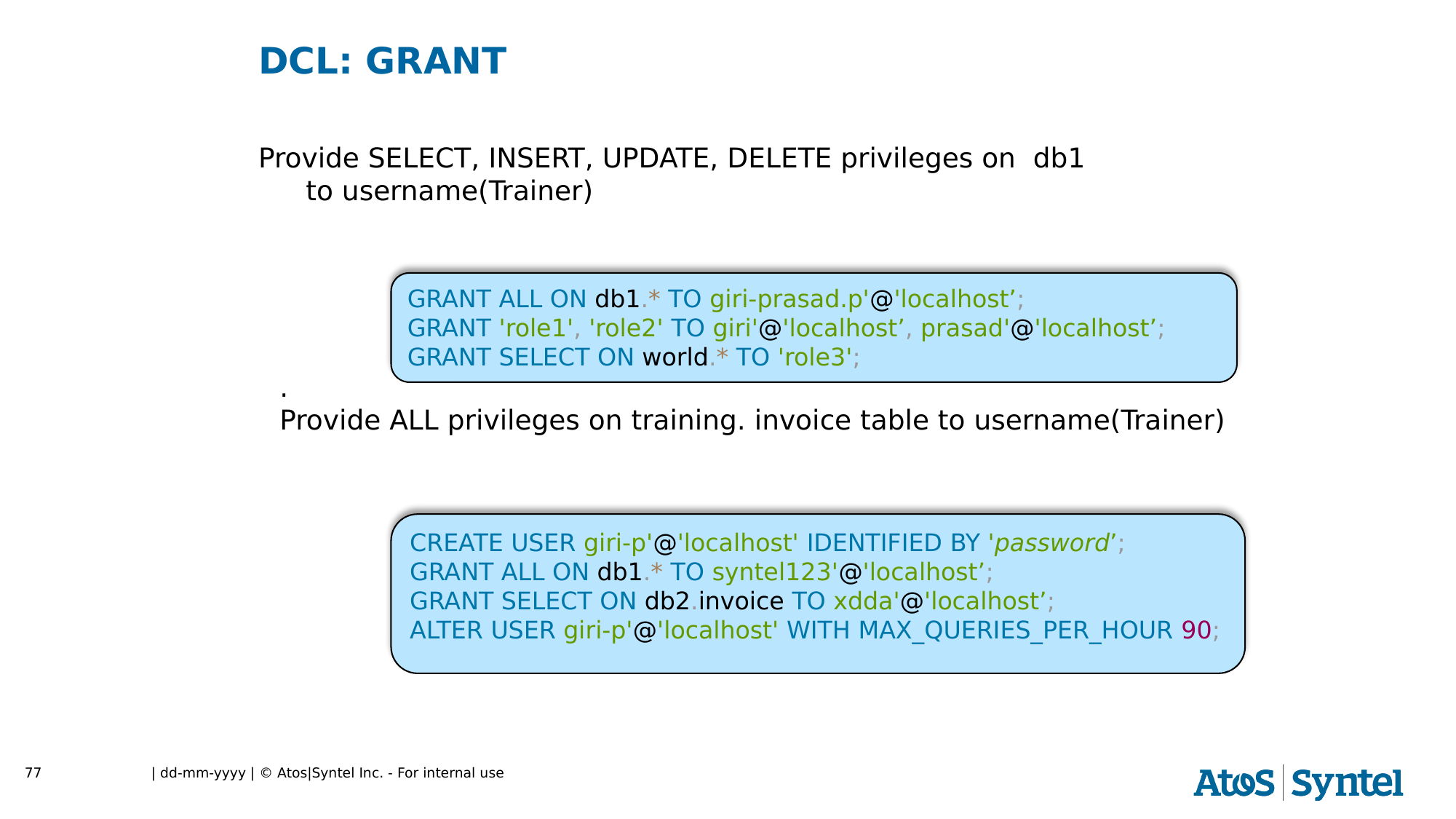

DCL: GRANT
Provide SELECT, INSERT, UPDATE, DELETE privileges on  db1
   to username(Trainer)

.
Provide ALL privileges on training. invoice table to username(Trainer)

GRANT ALL ON db1.* TO giri-prasad.p'@'localhost’;
GRANT 'role1', 'role2' TO giri'@'localhost’, prasad'@'localhost’;
GRANT SELECT ON world.* TO 'role3';
CREATE USER giri-p'@'localhost' IDENTIFIED BY 'password’;
GRANT ALL ON db1.* TO syntel123'@'localhost’;
GRANT SELECT ON db2.invoice TO xdda'@'localhost’;
ALTER USER giri-p'@'localhost' WITH MAX_QUERIES_PER_HOUR 90;